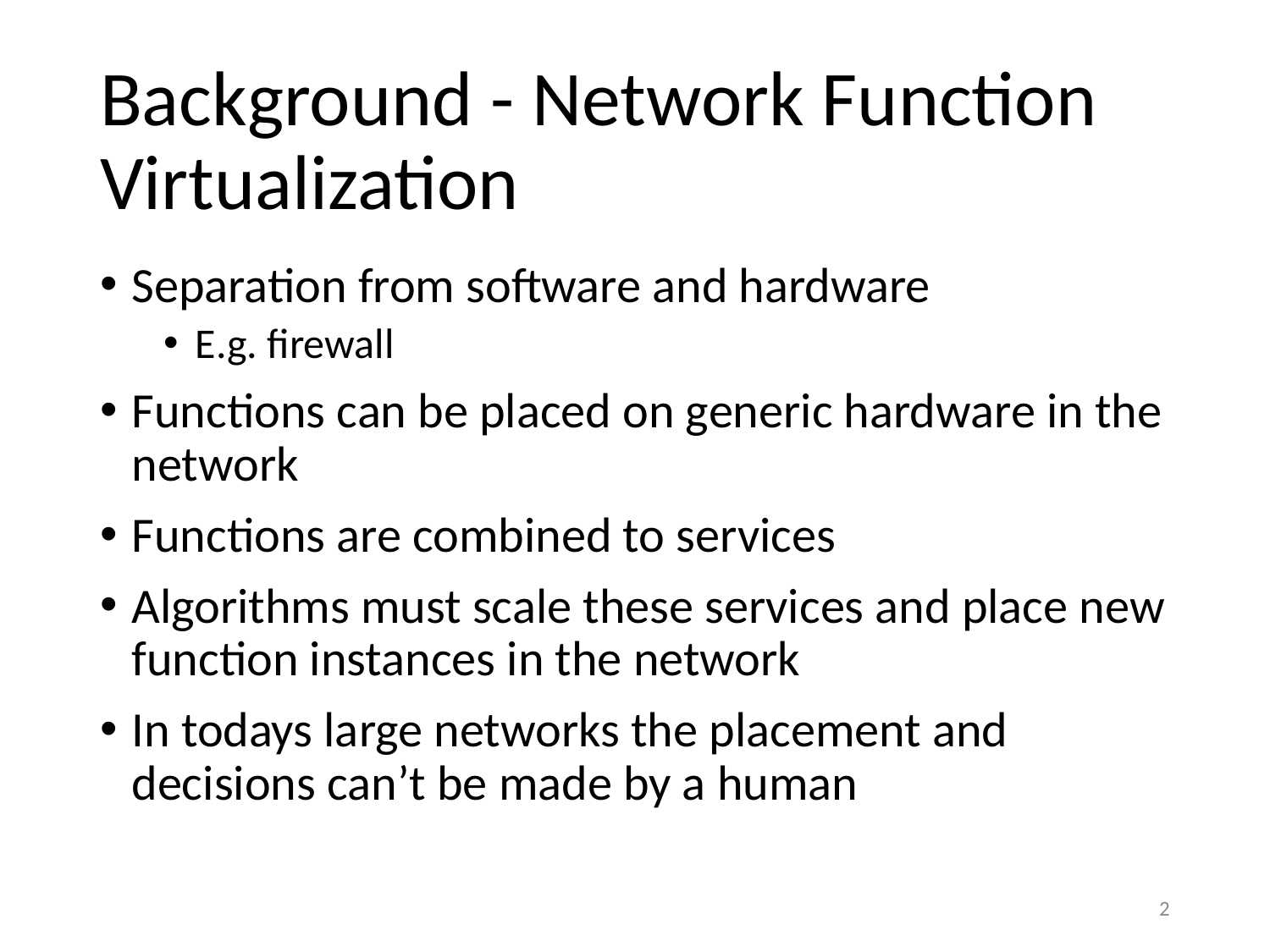

# Background - Network Function Virtualization
Separation from software and hardware
E.g. firewall
Functions can be placed on generic hardware in the network
Functions are combined to services
Algorithms must scale these services and place new function instances in the network
In todays large networks the placement and decisions can’t be made by a human
2